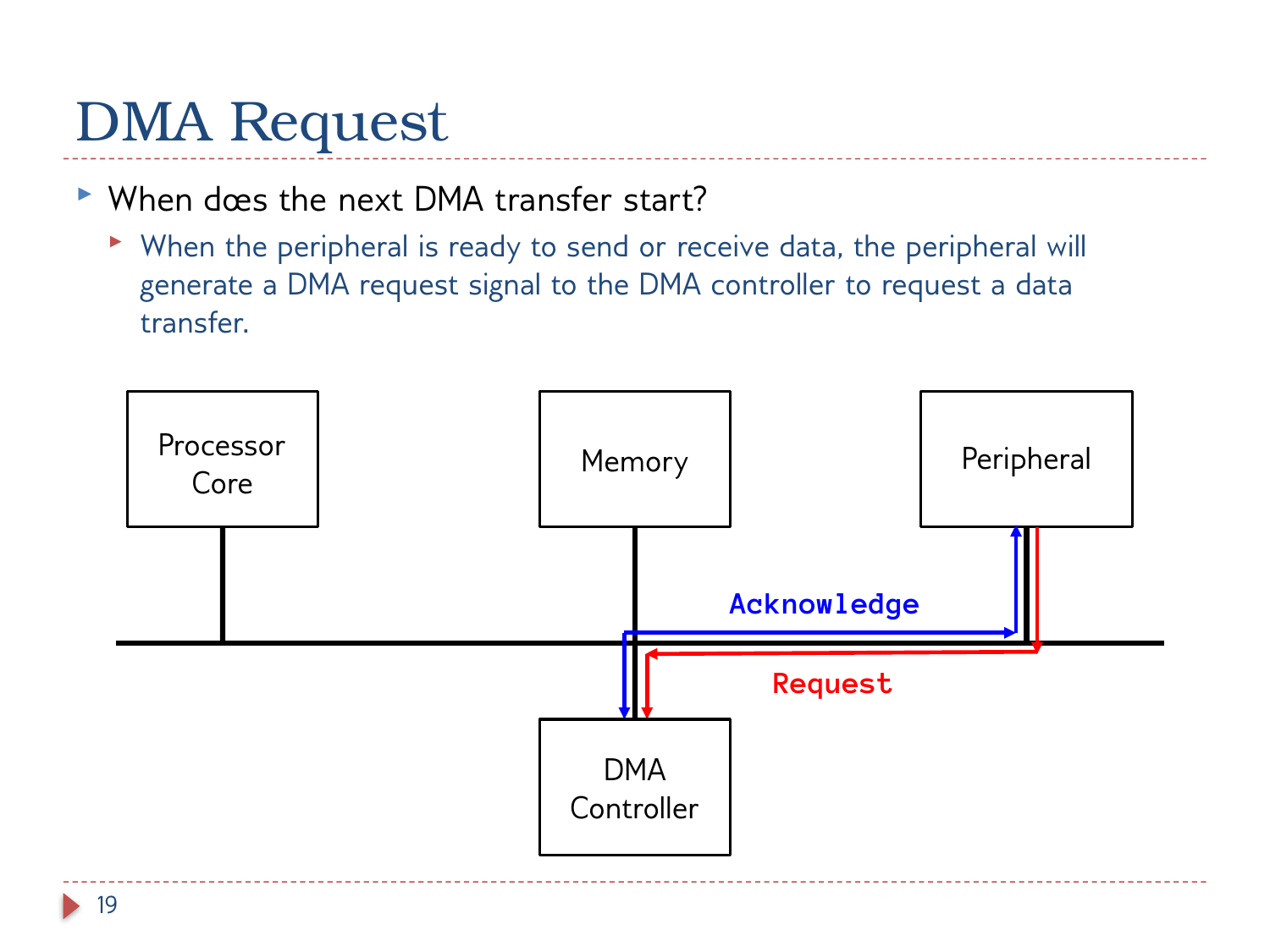

# DMA Request
When does the next DMA transfer start?
When the peripheral is ready to send or receive data, the peripheral will generate a DMA request signal to the DMA controller to request a data transfer.
Peripheral

Memory
Processor Core
Acknowledge
Request
DMA Controller
19